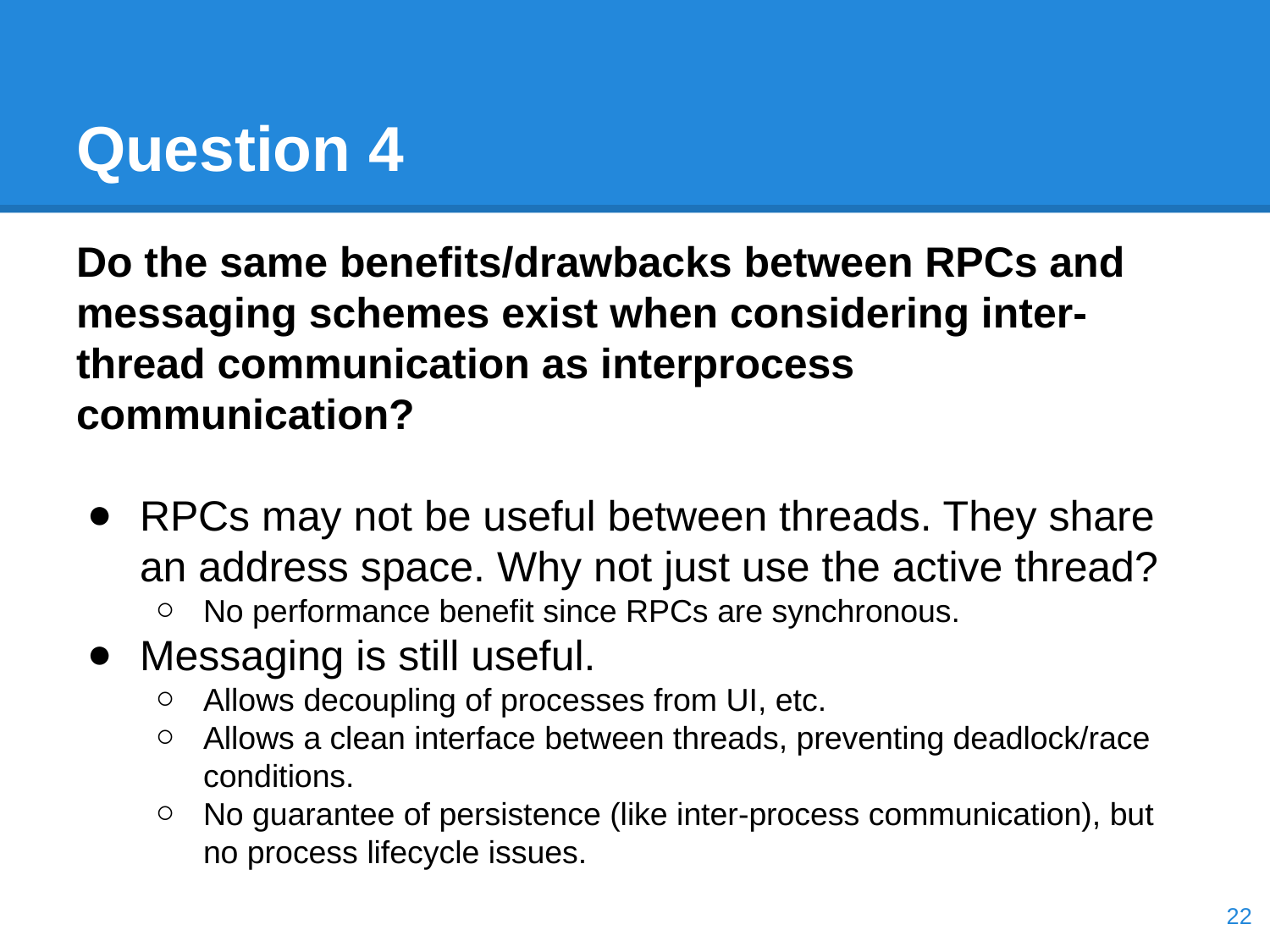

# Question 4
Do the same benefits/drawbacks between RPCs and messaging schemes exist when considering inter-thread communication as interprocess communication?

RPCs may not be useful between threads. They share an address space. Why not just use the active thread?
No performance benefit since RPCs are synchronous.
Messaging is still useful.
Allows decoupling of processes from UI, etc.
Allows a clean interface between threads, preventing deadlock/race conditions.
No guarantee of persistence (like inter-process communication), but no process lifecycle issues.
22